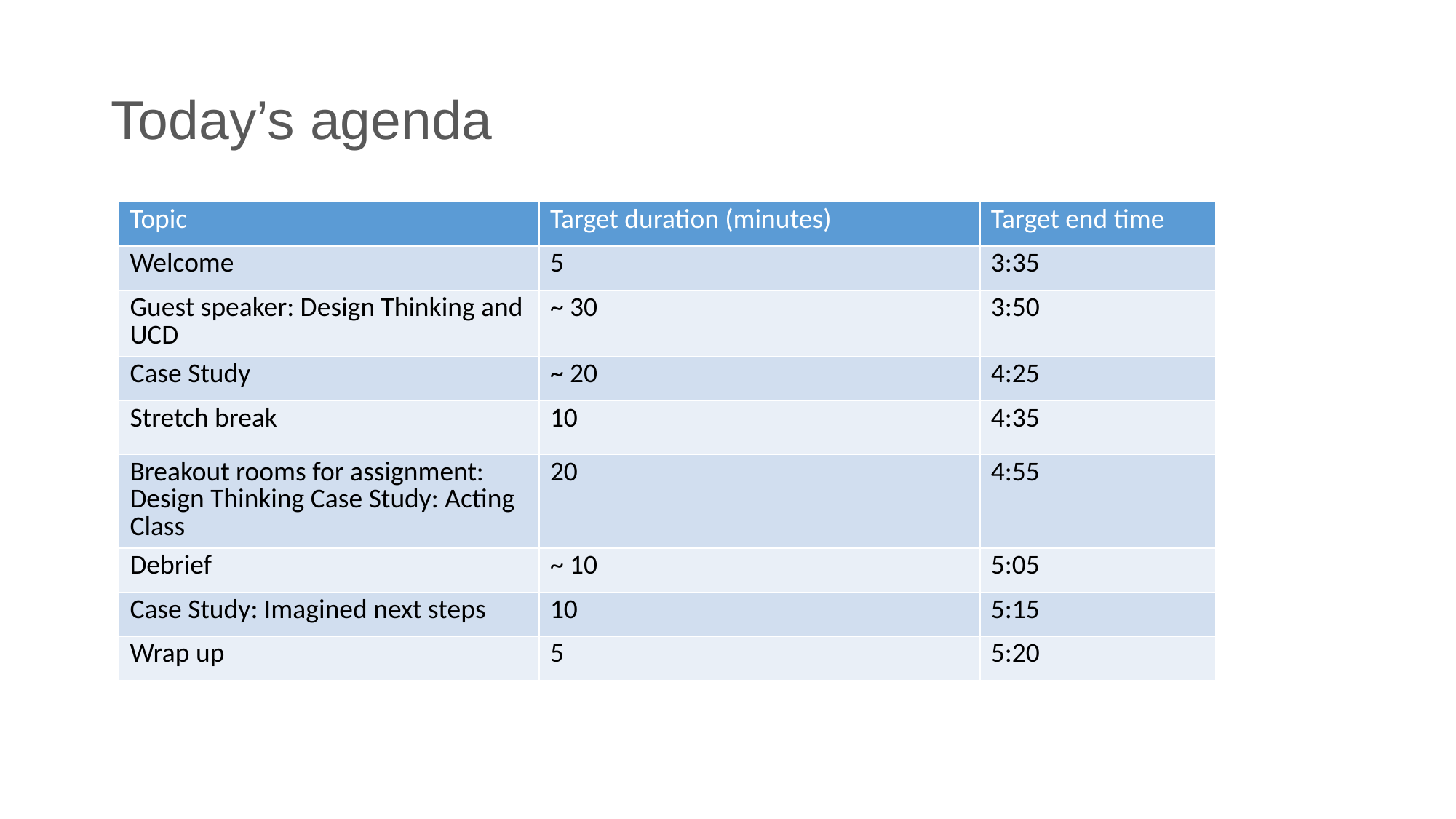

# Today’s agenda
| Topic | Target duration (minutes) | Target end time |
| --- | --- | --- |
| Welcome | 5 | 3:35 |
| Guest speaker: Design Thinking and UCD | ~ 30 | 3:50 |
| Case Study | ~ 20 | 4:25 |
| Stretch break | 10 | 4:35 |
| Breakout rooms for assignment: Design Thinking Case Study: Acting Class | 20 | 4:55 |
| Debrief | ~ 10 | 5:05 |
| Case Study: Imagined next steps | 10 | 5:15 |
| Wrap up | 5 | 5:20 |